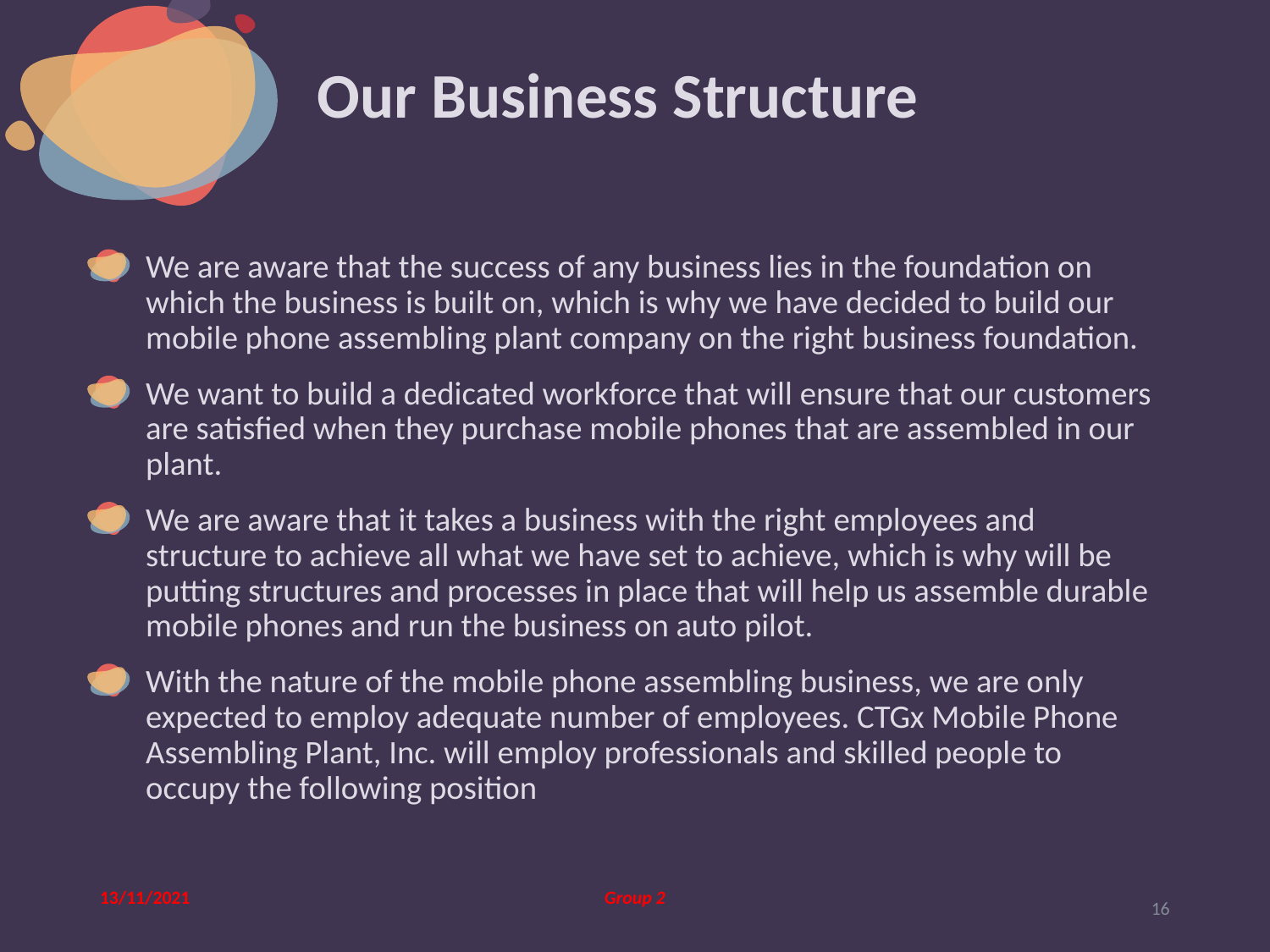

# Our Business Structure
We are aware that the success of any business lies in the foundation on which the business is built on, which is why we have decided to build our mobile phone assembling plant company on the right business foundation.
We want to build a dedicated workforce that will ensure that our customers are satisfied when they purchase mobile phones that are assembled in our plant.
We are aware that it takes a business with the right employees and structure to achieve all what we have set to achieve, which is why will be putting structures and processes in place that will help us assemble durable mobile phones and run the business on auto pilot.
With the nature of the mobile phone assembling business, we are only expected to employ adequate number of employees. CTGx Mobile Phone Assembling Plant, Inc. will employ professionals and skilled people to occupy the following position
13/11/2021

Group 2

16